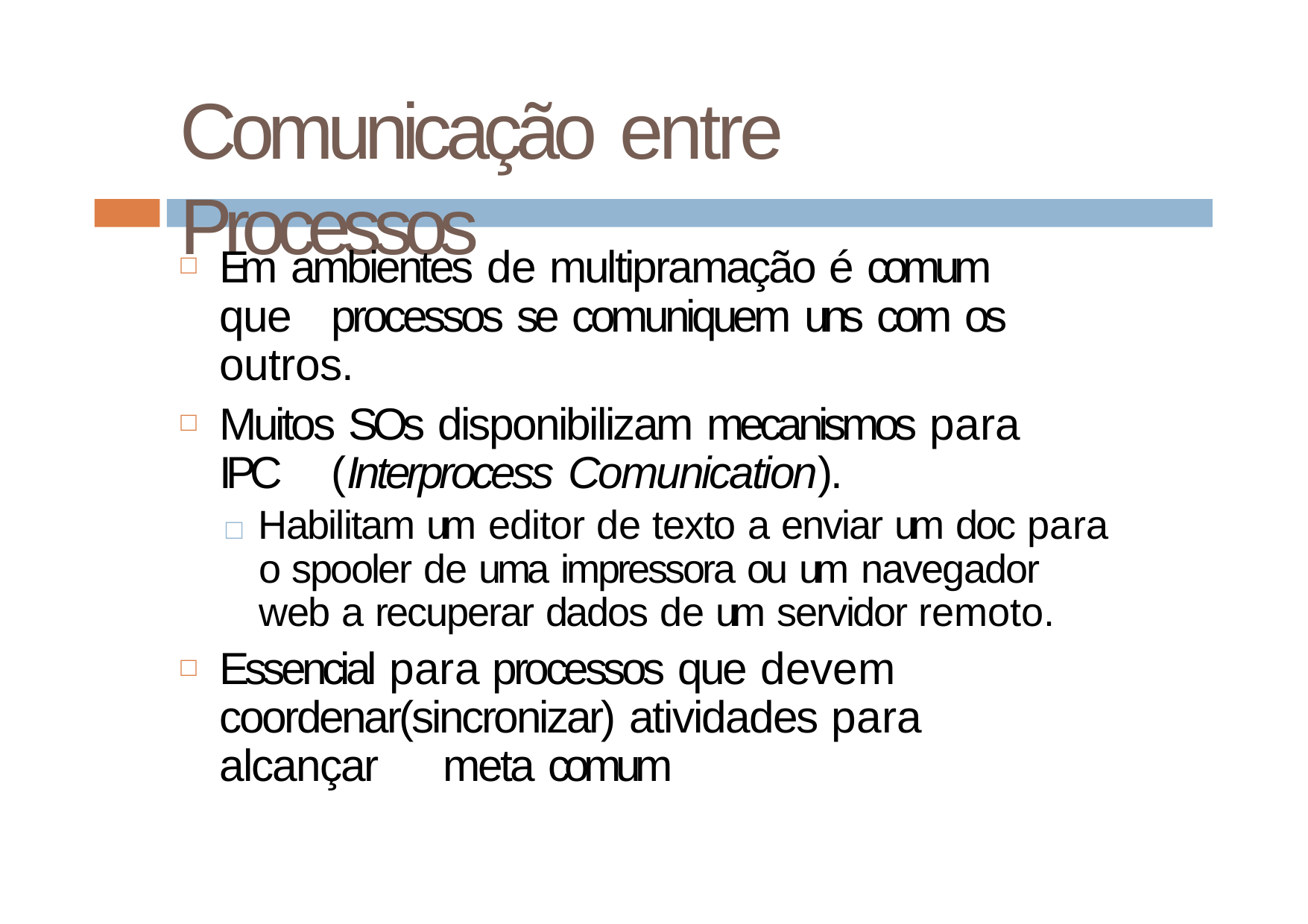

# Comunicação entre Processos
Em ambientes de multipramação é comum que 	processos se comuniquem uns com os outros.
Muitos SOs disponibilizam mecanismos para IPC 	(Interprocess Comunication).
□ Habilitam um editor de texto a enviar um doc para o spooler de uma impressora ou um navegador web a recuperar dados de um servidor remoto.
Essencial para processos que devem 	coordenar(sincronizar) atividades para alcançar 	meta comum